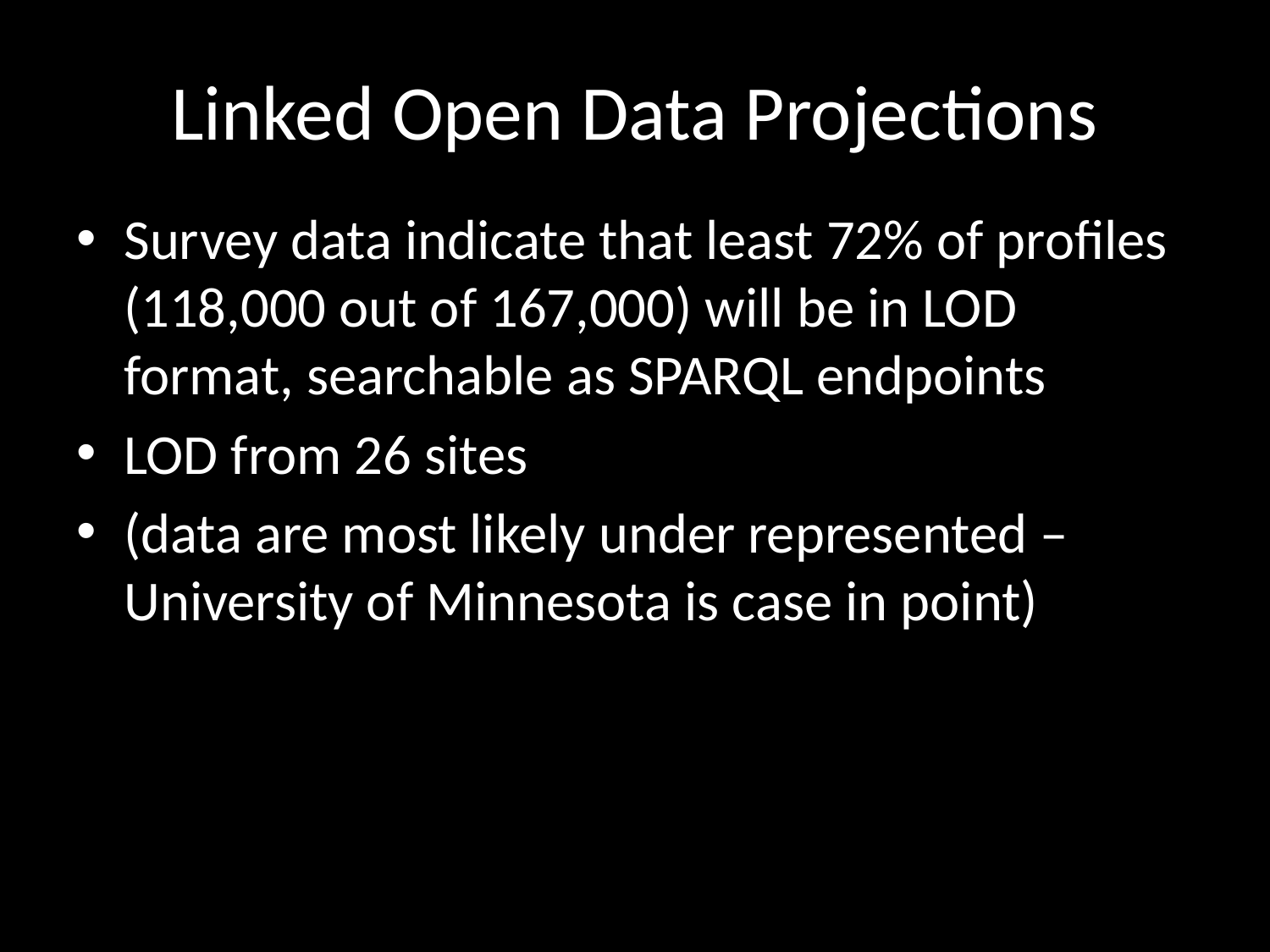

# Linked Open Data Projections
Survey data indicate that least 72% of profiles (118,000 out of 167,000) will be in LOD format, searchable as SPARQL endpoints
LOD from 26 sites
(data are most likely under represented – University of Minnesota is case in point)